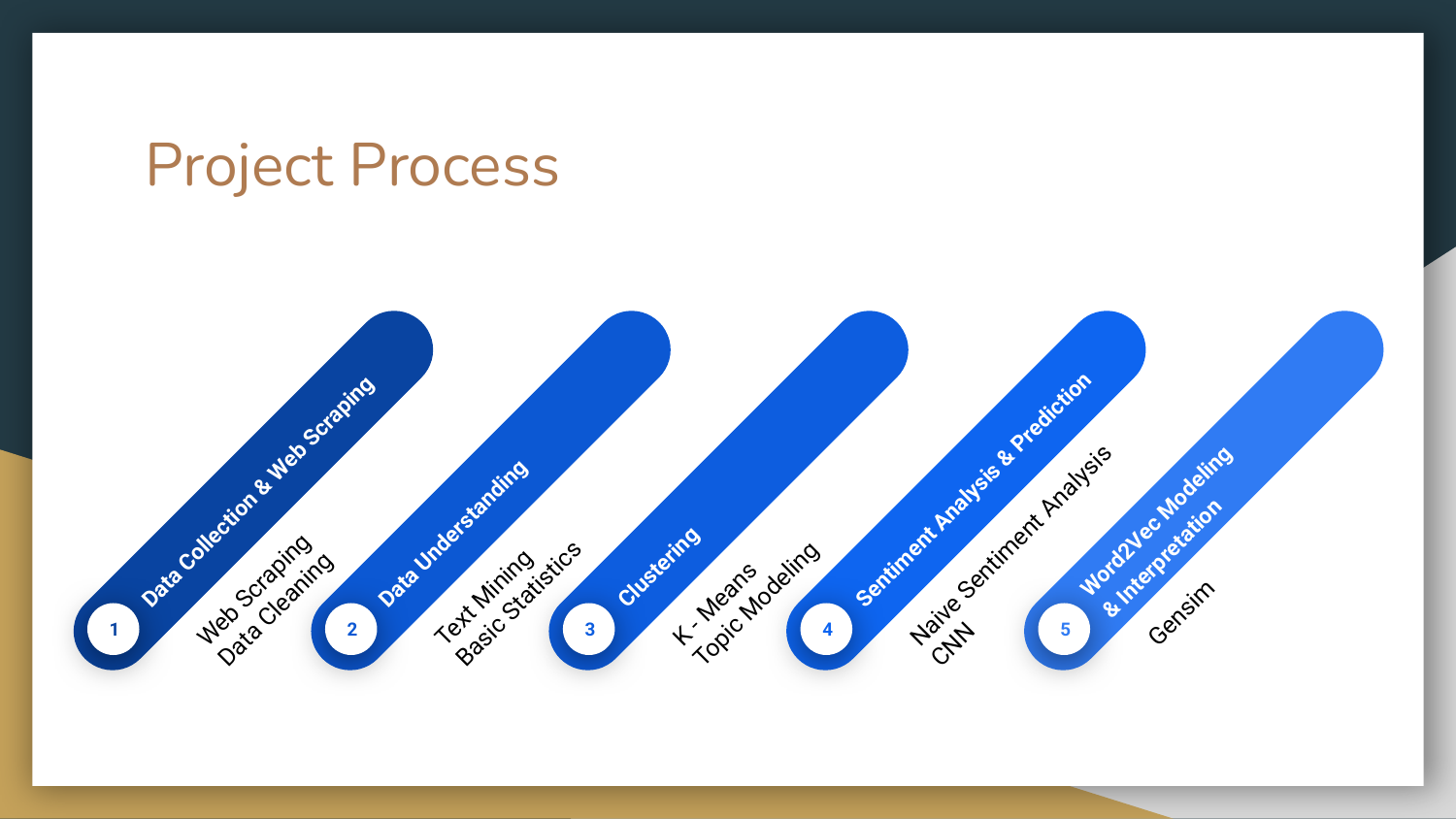

# Project Process

Data Collection & Web Scraping
Web Scraping
Data Cleaning
1

Data Understanding
Text Mining
Basic Statistics
2

Clustering
K - Means
Topic Modeling
3

Sentiment Analysis & Prediction
Naive Sentiment Analysis
CNN
4

Word2Vec Modeling
& Interpretation
Gensim

5